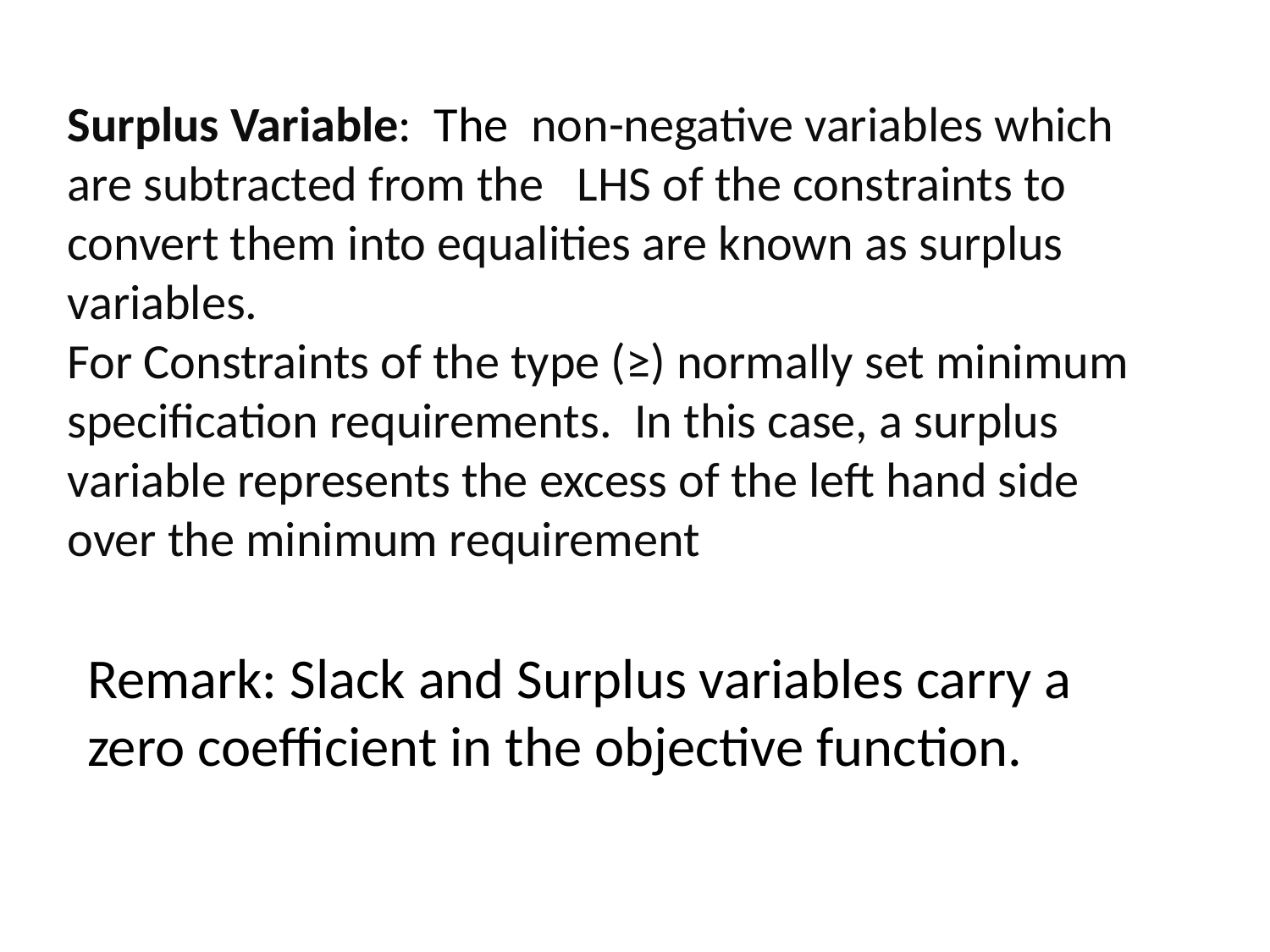

Surplus Variable:  The  non-negative variables which are subtracted from the   LHS of the constraints to convert them into equalities are known as surplus variables.
For Constraints of the type (≥) normally set minimum specification requirements.  In this case, a surplus variable represents the excess of the left hand side over the minimum requirement
Remark: Slack and Surplus variables carry a zero coefficient in the objective function.